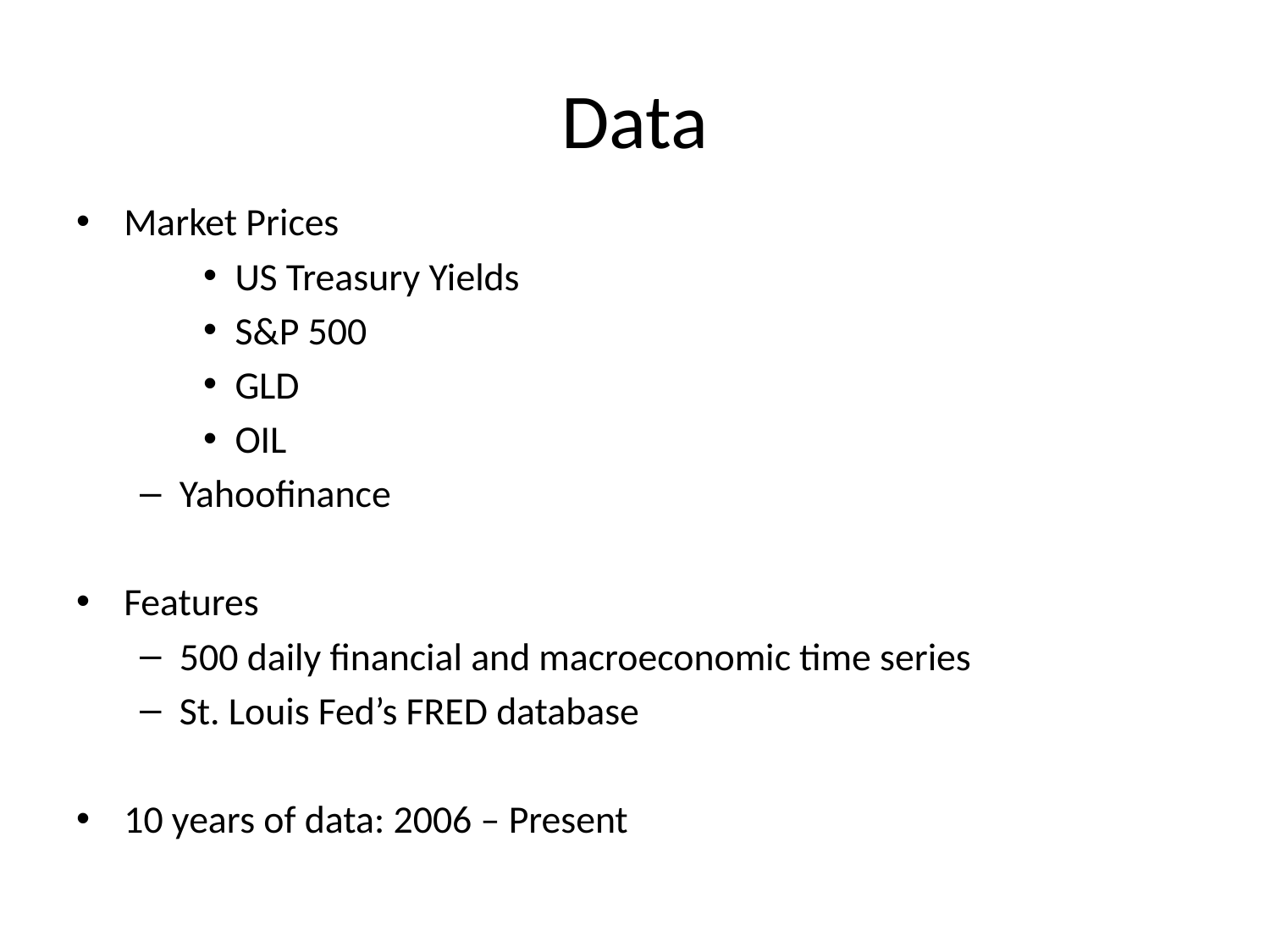

# Data
Market Prices
US Treasury Yields
S&P 500
GLD
OIL
Yahoofinance

Features
500 daily financial and macroeconomic time series
St. Louis Fed’s FRED database

10 years of data: 2006 – Present